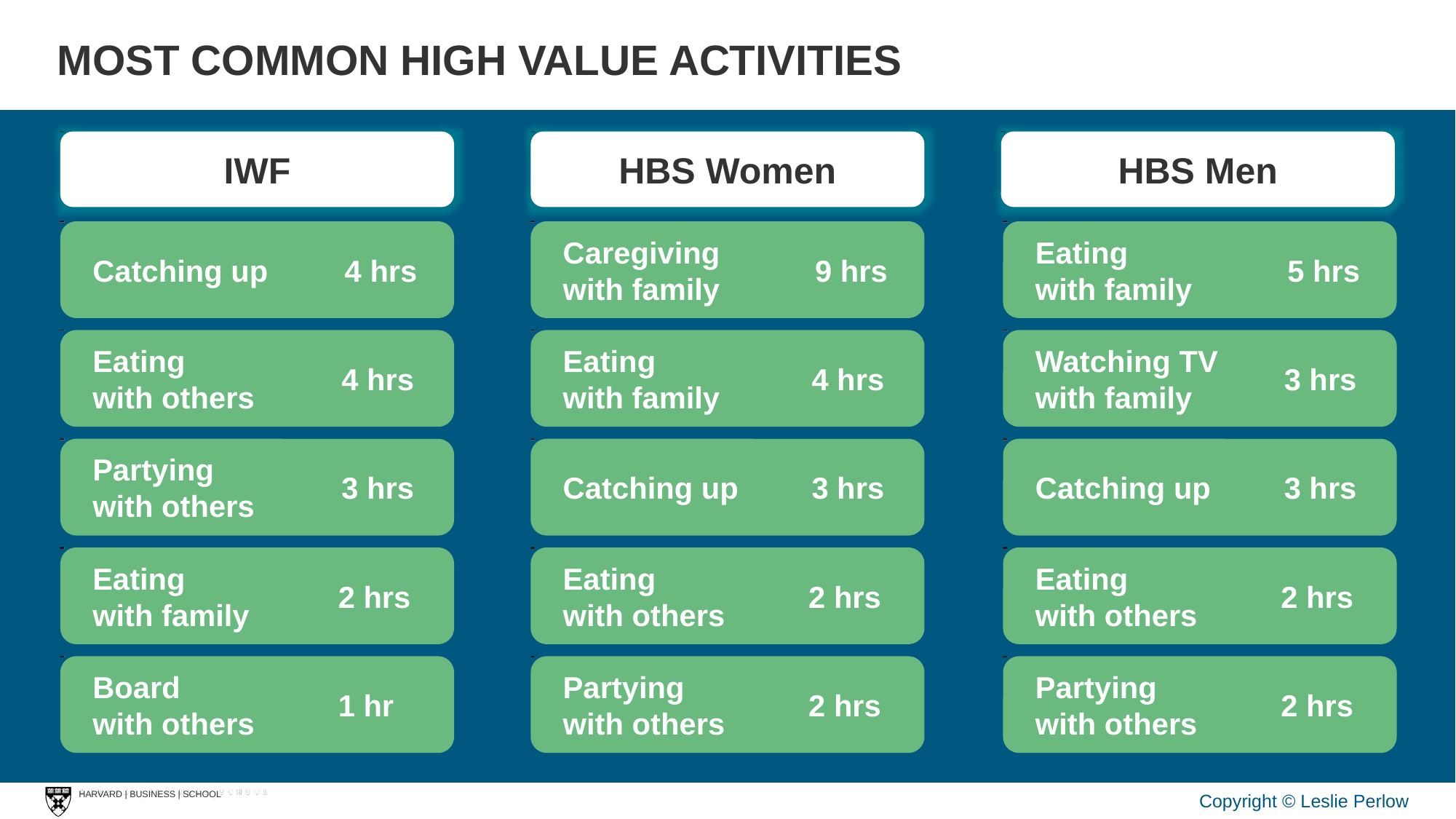

MOST COMMON HIGH VALUE ACTIVITIES
IWF
HBS Women
HBS Men
  Catching up
  Caregiving
  with family
  Eating
  with family
4 hrs
9 hrs
5 hrs
  Eating
  with others
  Eating
  with family
  Watching TV
  with family
4 hrs
4 hrs
3 hrs
  Partying
  with others
  Catching up
  Catching up
3 hrs
3 hrs
3 hrs
  Eating
  with family
  Eating
  with others
  Eating
  with others
2 hrs
2 hrs
2 hrs
  Board
  with others
  Partying
  with others
  Partying
  with others
1 hr
2 hrs
2 hrs